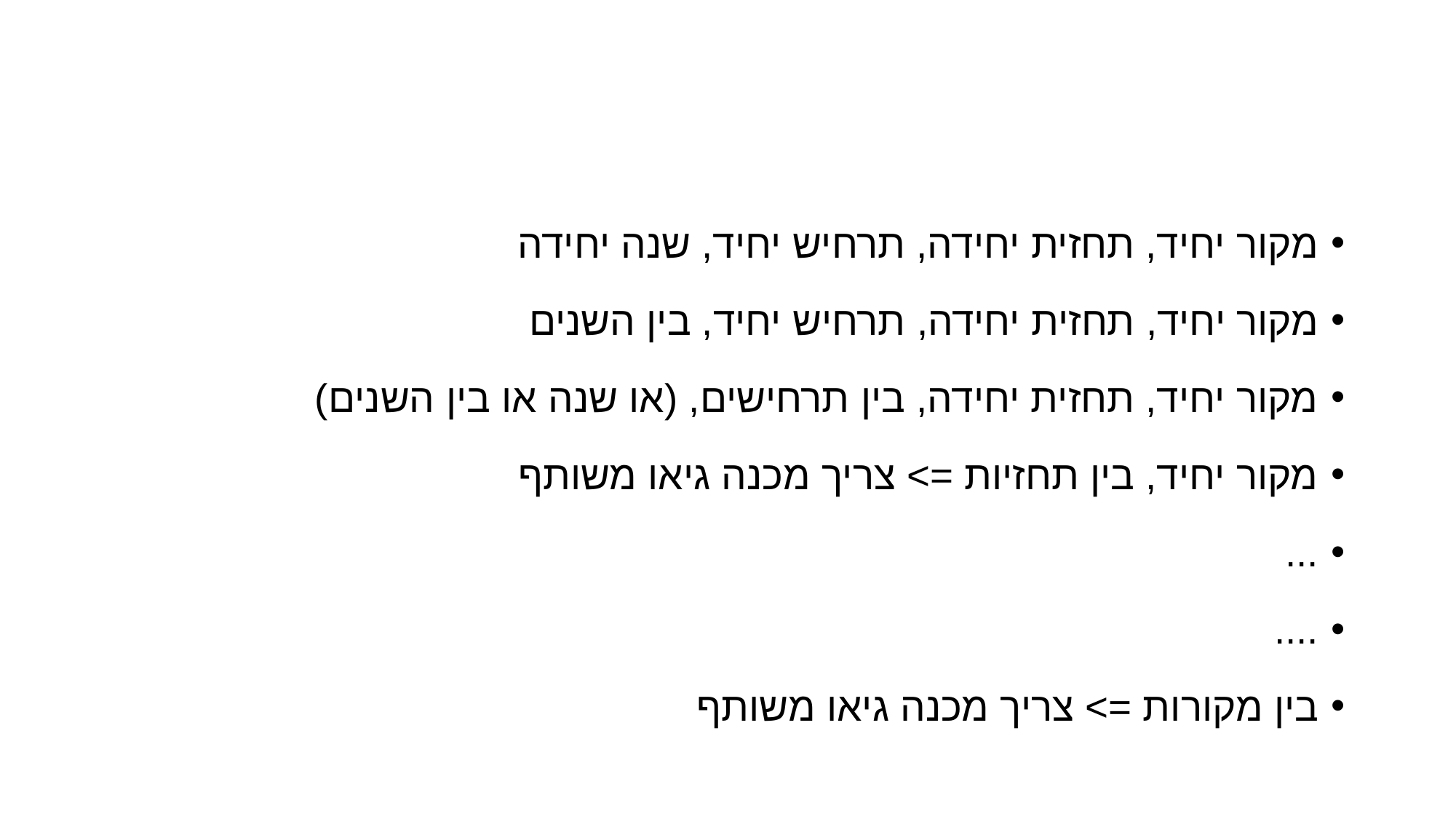

#
מקור יחיד, תחזית יחידה, תרחיש יחיד, שנה יחידה
מקור יחיד, תחזית יחידה, תרחיש יחיד, בין השנים
מקור יחיד, תחזית יחידה, בין תרחישים, (או שנה או בין השנים)
מקור יחיד, בין תחזיות => צריך מכנה גיאו משותף
...
....
בין מקורות => צריך מכנה גיאו משותף